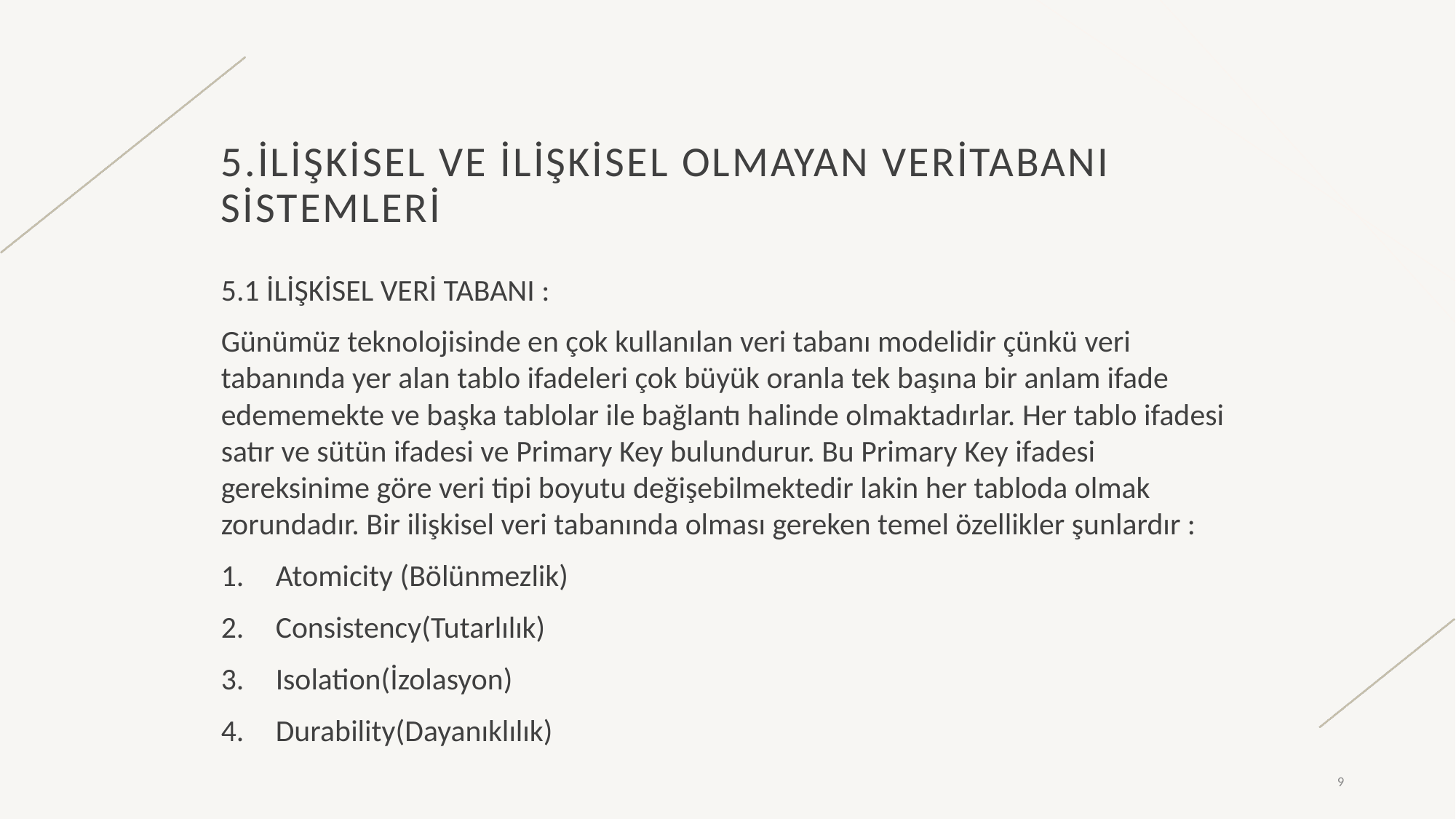

# 5.İlişkisel ve ilişkisel olmayan veritabanı sistemleri
5.1 İLİŞKİSEL VERİ TABANI :
Günümüz teknolojisinde en çok kullanılan veri tabanı modelidir çünkü veri tabanında yer alan tablo ifadeleri çok büyük oranla tek başına bir anlam ifade edememekte ve başka tablolar ile bağlantı halinde olmaktadırlar. Her tablo ifadesi satır ve sütün ifadesi ve Primary Key bulundurur. Bu Primary Key ifadesi gereksinime göre veri tipi boyutu değişebilmektedir lakin her tabloda olmak zorundadır. Bir ilişkisel veri tabanında olması gereken temel özellikler şunlardır :
Atomicity (Bölünmezlik)
Consistency(Tutarlılık)
Isolation(İzolasyon)
Durability(Dayanıklılık)
9